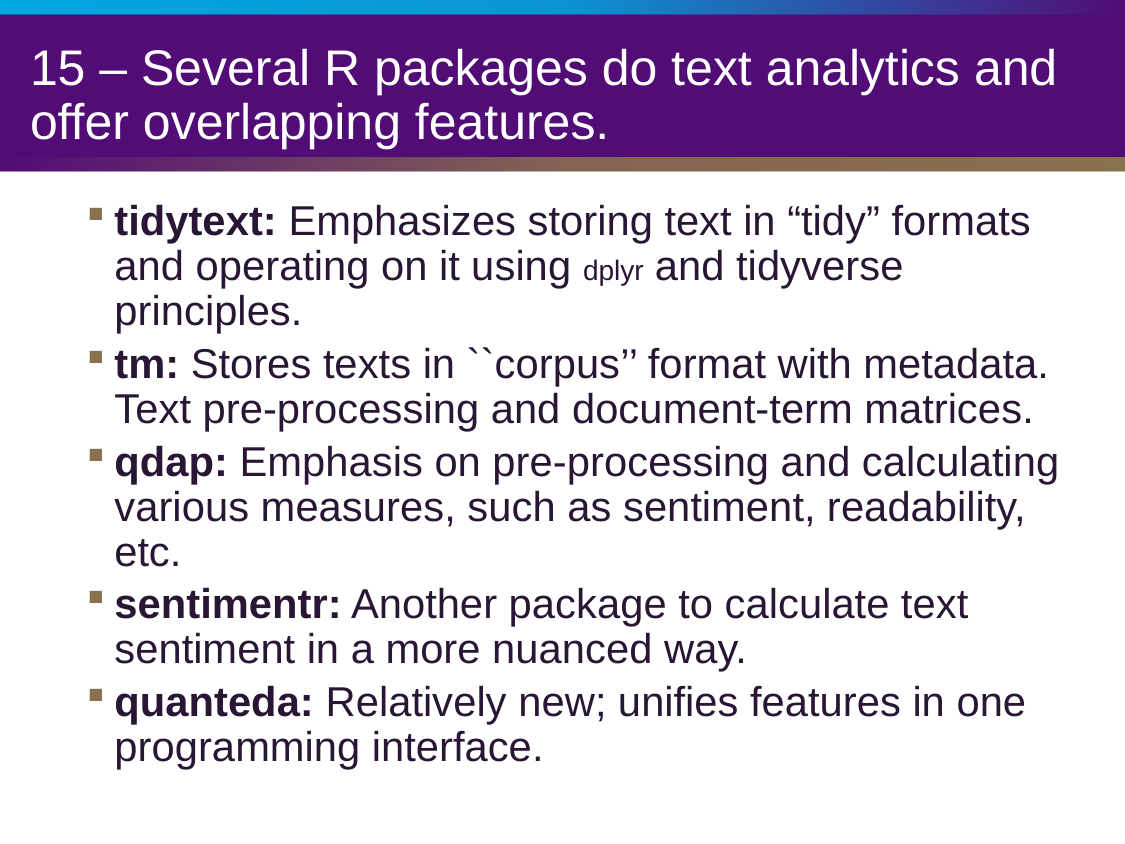

# 15 – Several R packages do text analytics and offer overlapping features.
tidytext: Emphasizes storing text in “tidy” formats and operating on it using dplyr and tidyverse principles.
tm: Stores texts in ``corpus’’ format with metadata. Text pre-processing and document-term matrices.
qdap: Emphasis on pre-processing and calculating various measures, such as sentiment, readability, etc.
sentimentr: Another package to calculate text sentiment in a more nuanced way.
quanteda: Relatively new; unifies features in one programming interface.